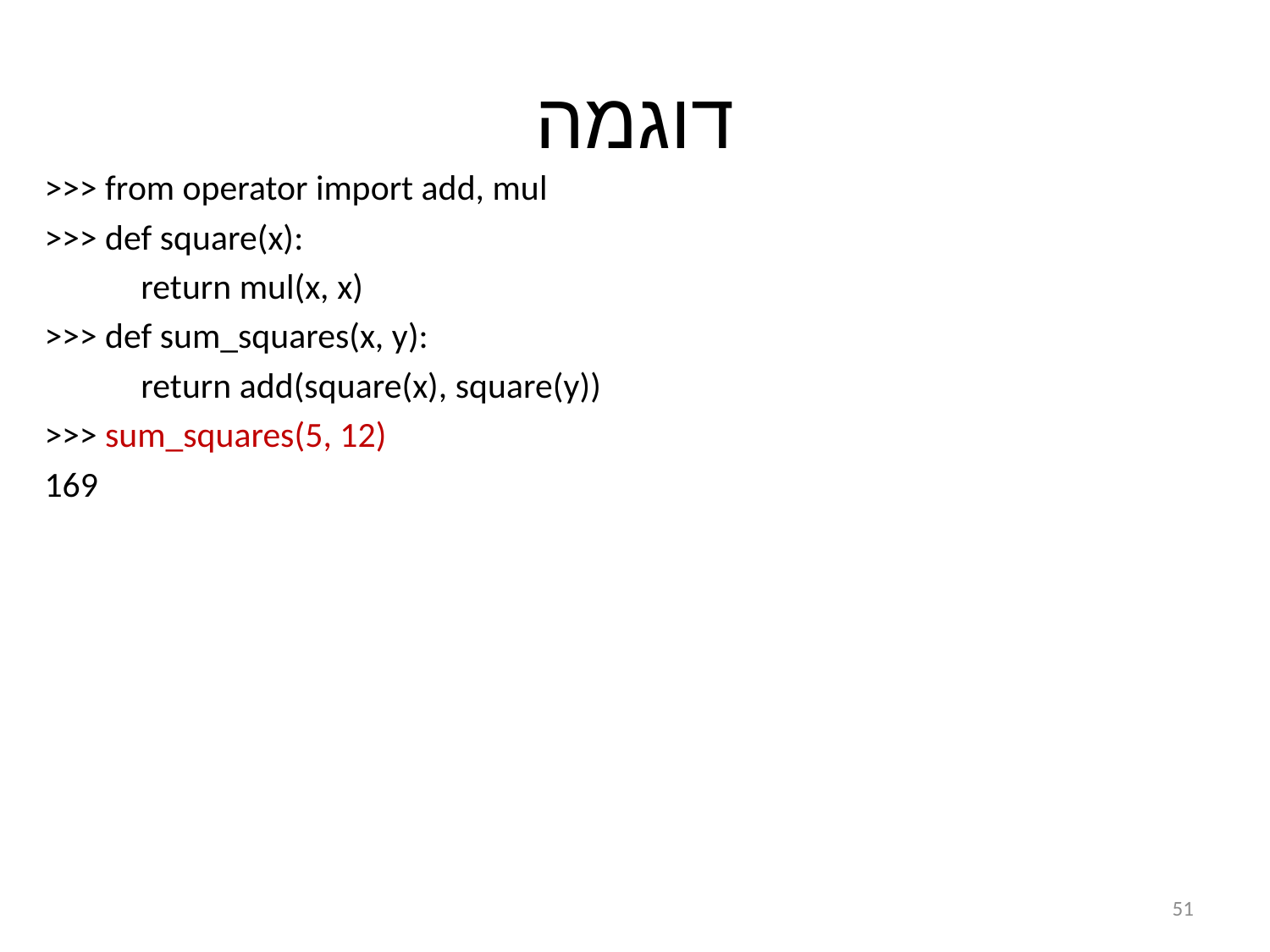

# דוגמה
>>> from operator import add, mul
>>> def square(x):
            return mul(x, x)
>>> def sum_squares(x, y):
            return add(square(x), square(y))
>>> sum_squares(5, 12)
169
51